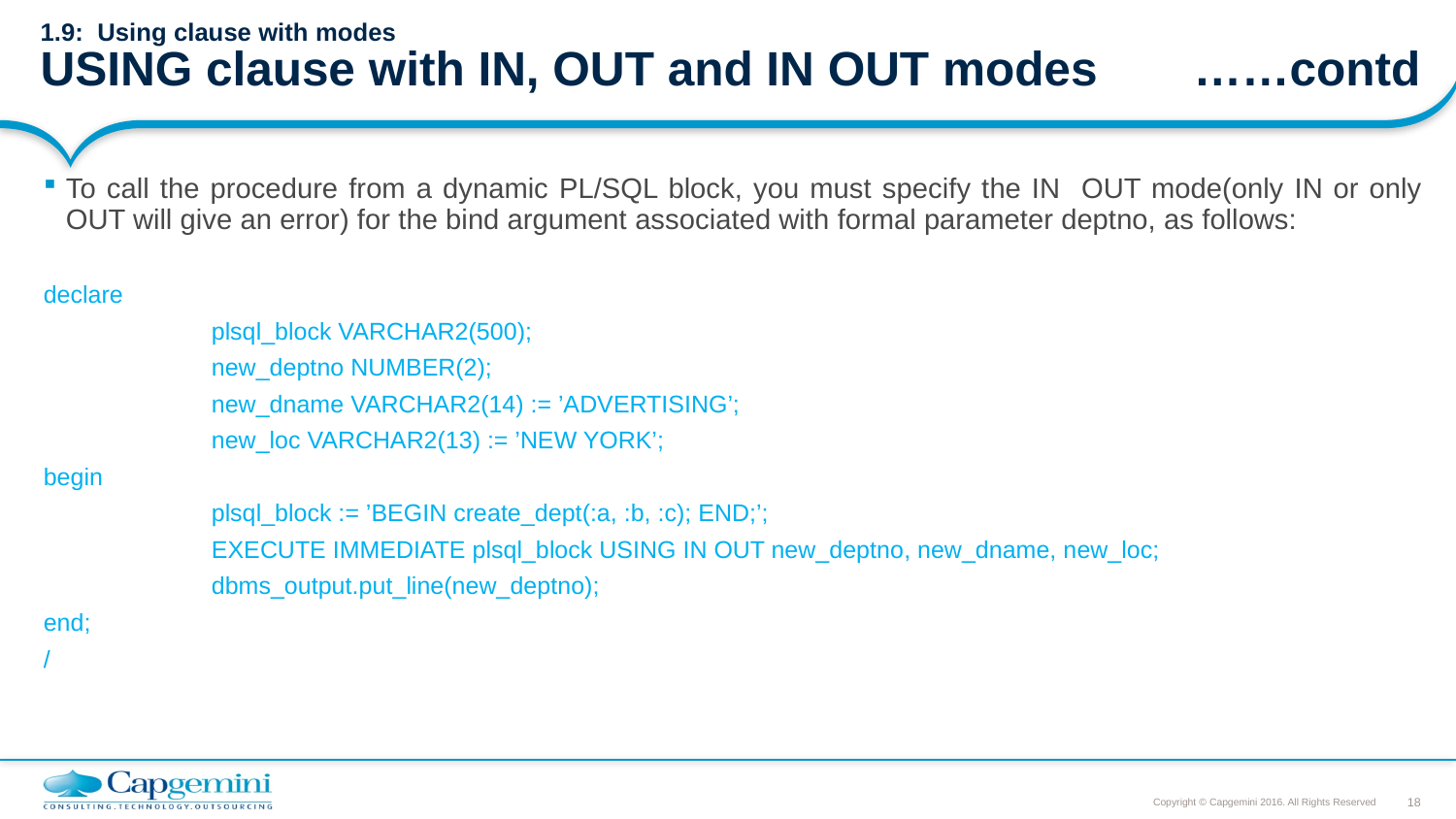

# 1.9:  Using clause with modes USING clause with IN, OUT and IN OUT modes		……contd
To call the procedure from a dynamic PL/SQL block, you must specify the IN  OUT mode(only IN or only OUT will give an error) for the bind argument associated with formal parameter deptno, as follows:

declare
		plsql_block VARCHAR2(500);
		new_deptno NUMBER(2);
		new_dname VARCHAR2(14) := ’ADVERTISING’;
		new_loc VARCHAR2(13) := ’NEW YORK’;
begin
		plsql_block := ’BEGIN create_dept(:a, :b, :c); END;’;
		EXECUTE IMMEDIATE plsql_block USING IN OUT new_deptno, new_dname, new_loc;
		dbms_output.put_line(new_deptno);
end;
/